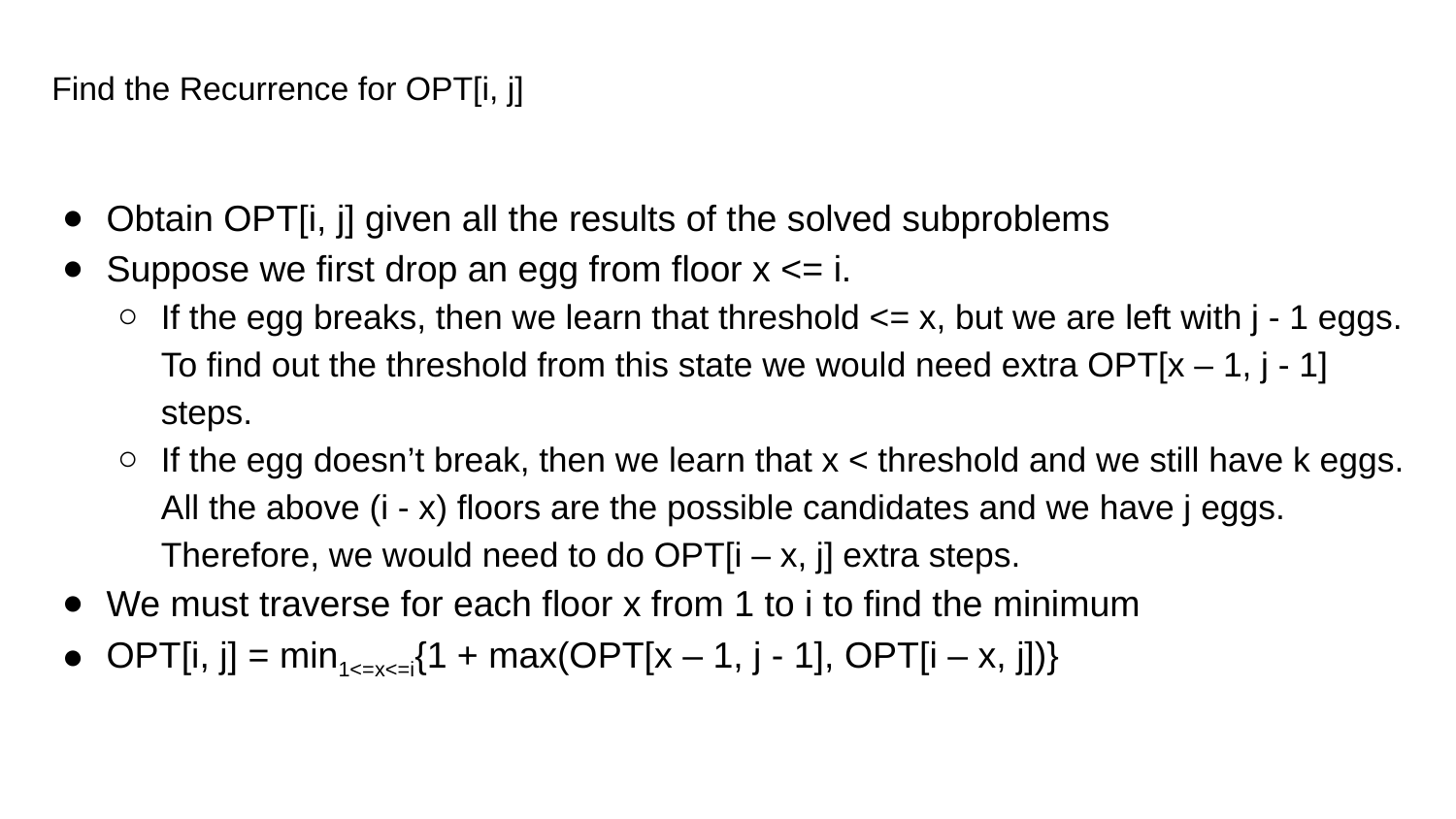

# Find the Recurrence for OPT[i, j]
Obtain OPT[i, j] given all the results of the solved subproblems
Suppose we first drop an egg from floor x <= i.
If the egg breaks, then we learn that threshold <= x, but we are left with j - 1 eggs. To find out the threshold from this state we would need extra OPT[x – 1, j - 1] steps.
If the egg doesn’t break, then we learn that x < threshold and we still have k eggs. All the above (i - x) floors are the possible candidates and we have j eggs. Therefore, we would need to do OPT[i – x, j] extra steps.
We must traverse for each floor x from 1 to i to find the minimum
OPT[i, j] = min1<=x<=i{1 + max(OPT[x – 1, j - 1], OPT[i – x, j])}